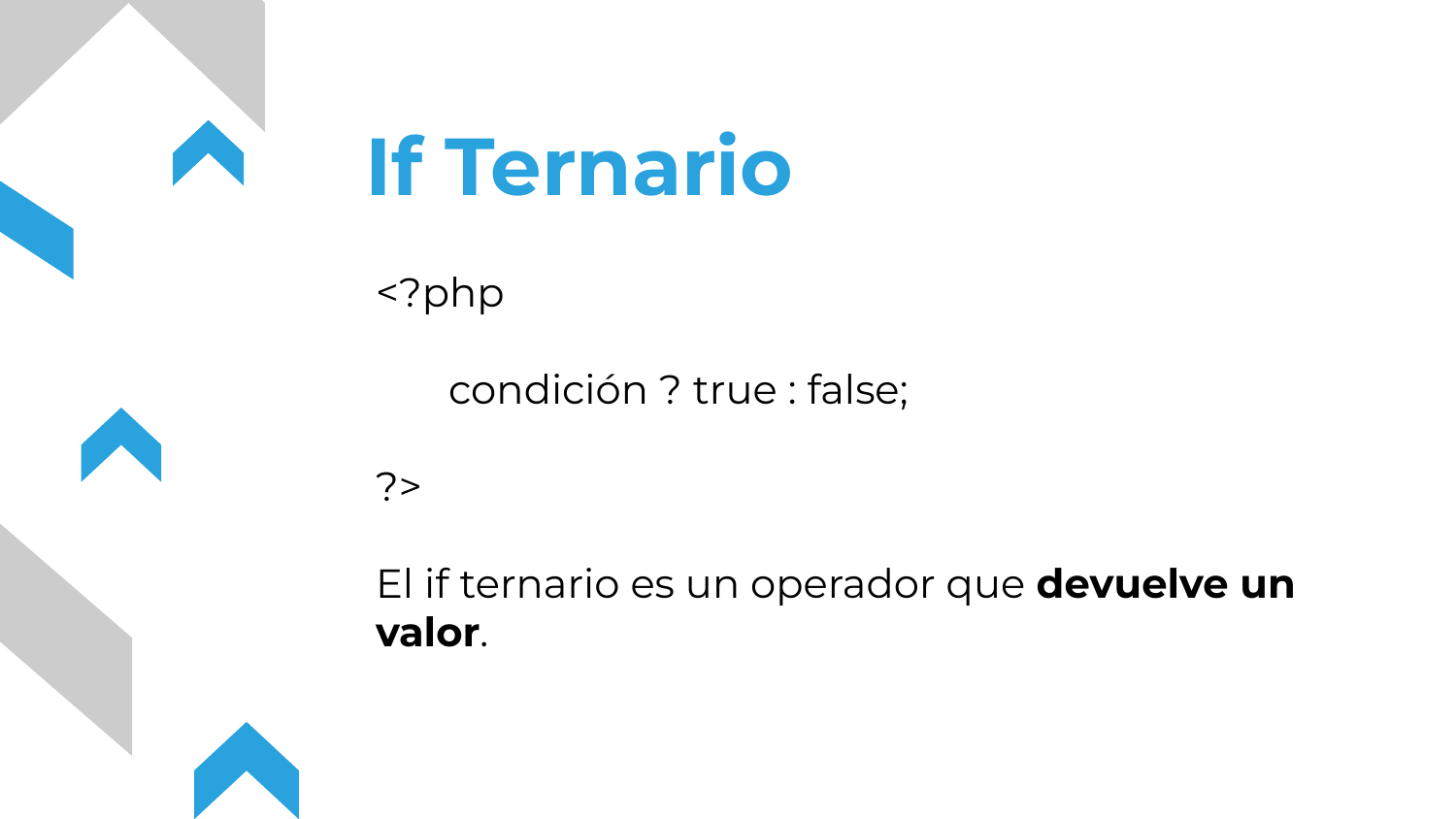

If Ternario

<?php

condición ? true : false;

?>

El if ternario es un operador que devuelve un valor.